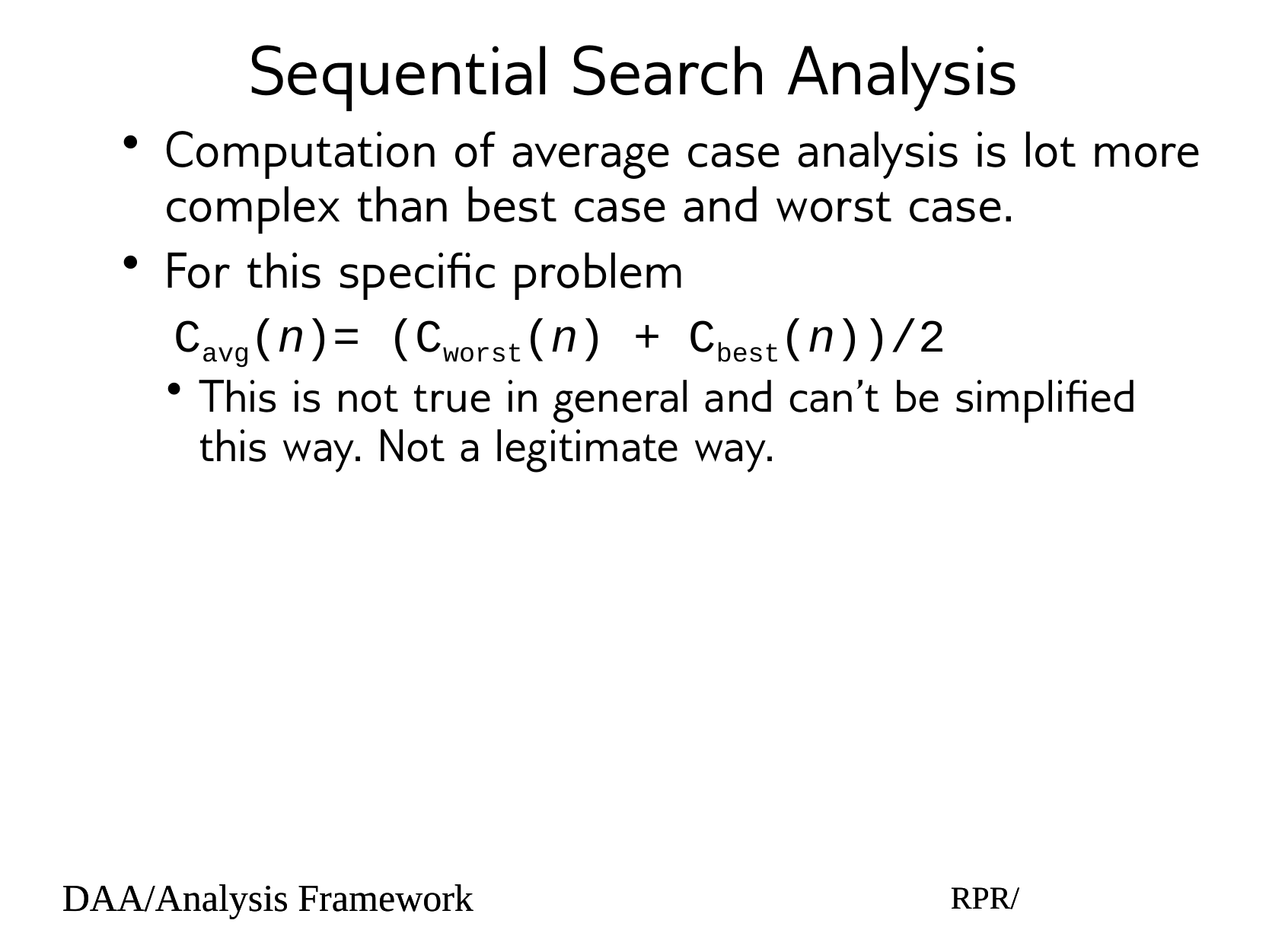

# Sequential Search Analysis
Computation of average case analysis is lot more complex than best case and worst case.
For this specific problem
Cavg(n)= (Cworst(n) + Cbest(n))/2
This is not true in general and can’t be simplified this way. Not a legitimate way.
DAA/Analysis Framework
RPR/
14